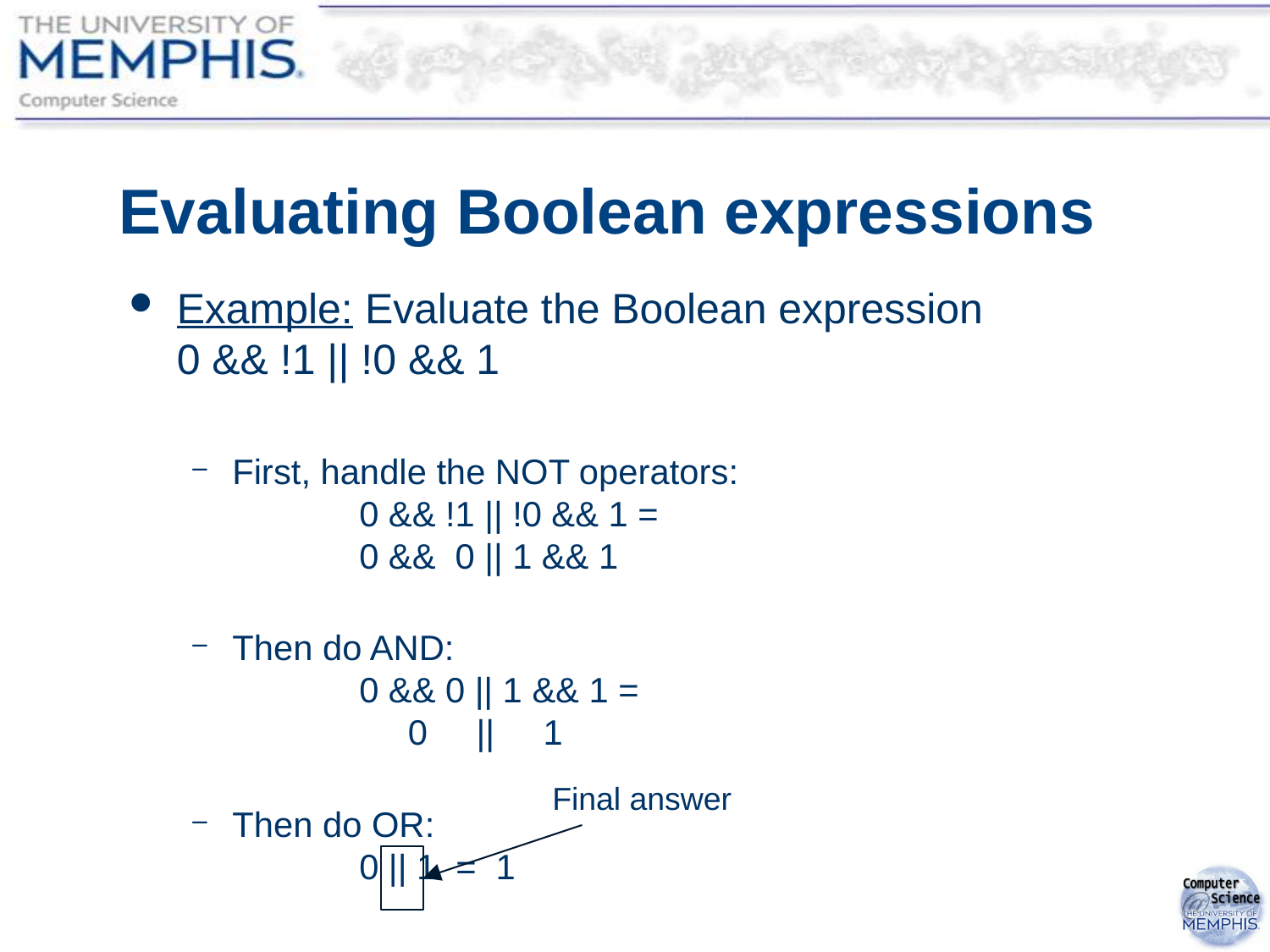

# Evaluating Boolean expressions
Example: Evaluate the Boolean expression
0 && !1 || !0 && 1

First, handle the NOT operators:
	0 && !1 || !0 && 1 =
	0 &&  0 || 1 && 1
Then do AND:
	0 && 0 || 1 && 1 =
	     0     ||     1
Then do OR:
	0 || 1  =  1
Final answer